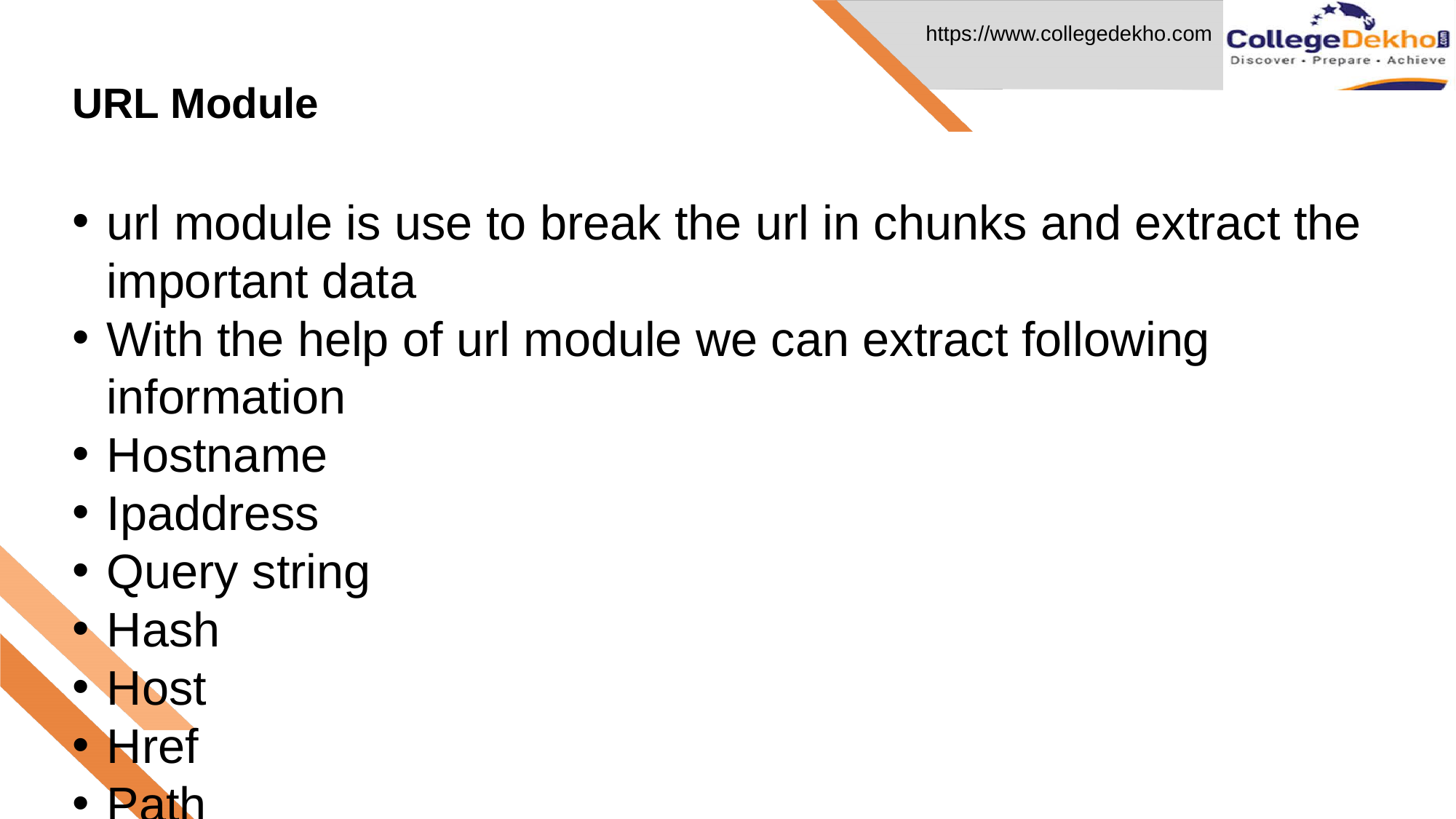

# URL Module
url module is use to break the url in chunks and extract the important data
With the help of url module we can extract following information
Hostname
Ipaddress
Query string
Hash
Host
Href
Path
Pathname
Port
Protocol
Search
Query
Slashes